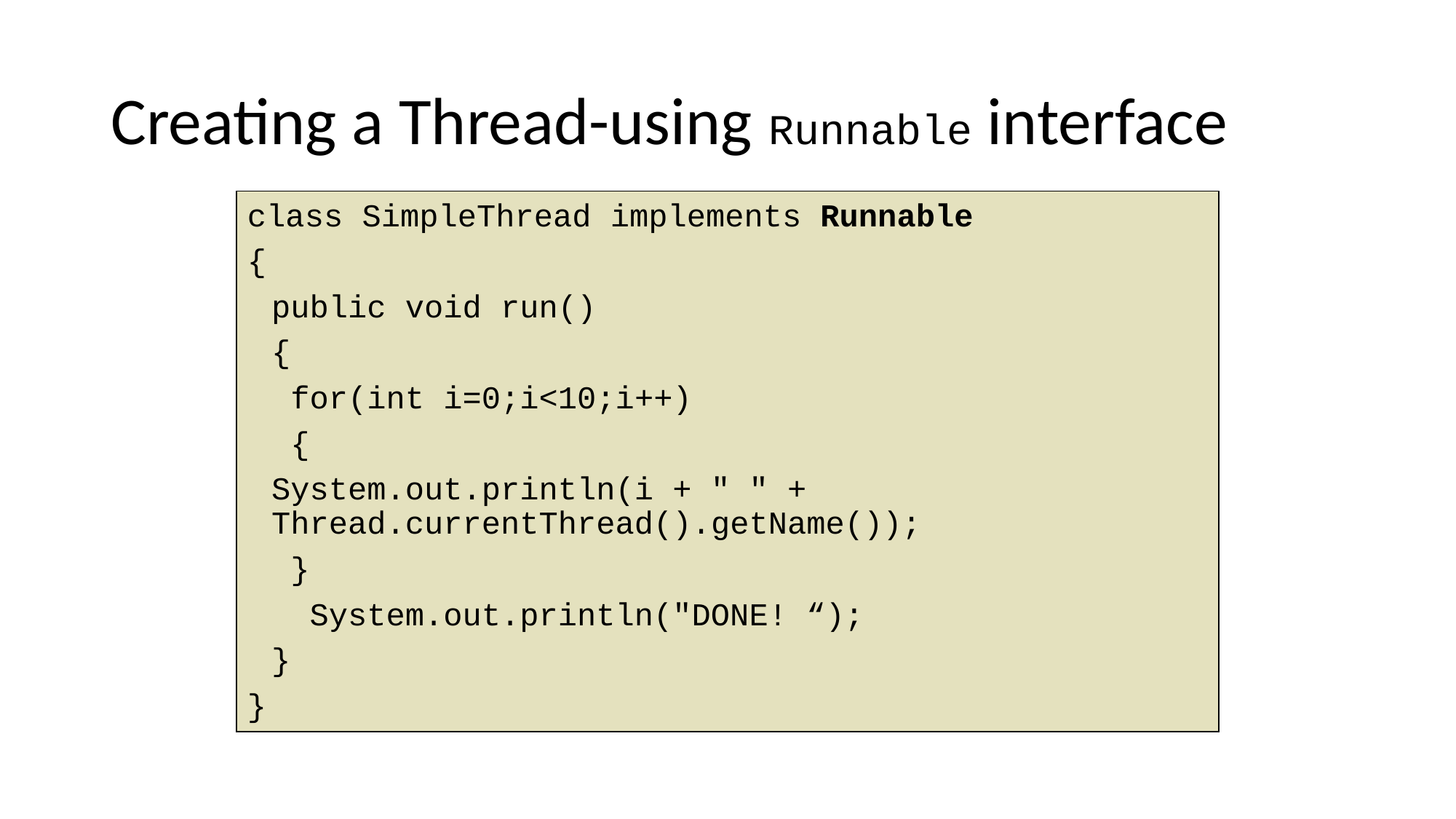

# Creating a Thread-using Runnable interface
class SimpleThread implements Runnable
{
	public void run()
	{
		 for(int i=0;i<10;i++)
		 {
			System.out.println(i + " " + 		 	Thread.currentThread().getName());
		 }
		  System.out.println("DONE! “);
	}
}